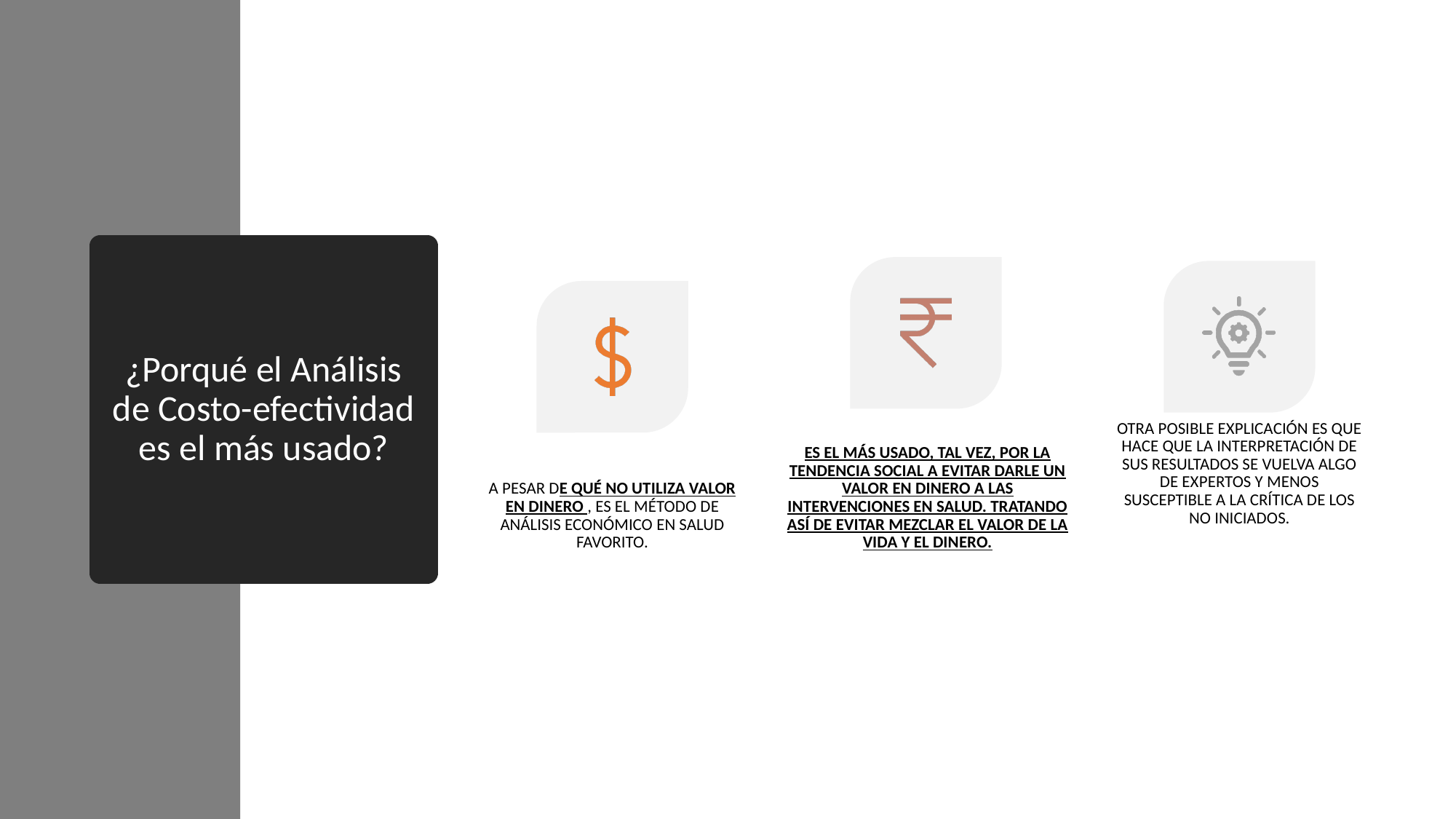

A pesar de qué no utiliza valor en dinero , es el método de análisis económico en salud favorito.
Es el más usado, tal vez, por la tendencia social a evitar darle un valor en dinero a las intervenciones en salud. Tratando así de evitar mezclar el valor de la vida y el dinero.
Otra posible explicación es que hace que la interpretación de sus resultados se vuelva algo de expertos y menos susceptible a la crítica de los no iniciados.
# ¿Porqué el Análisis de Costo-efectividad es el más usado?